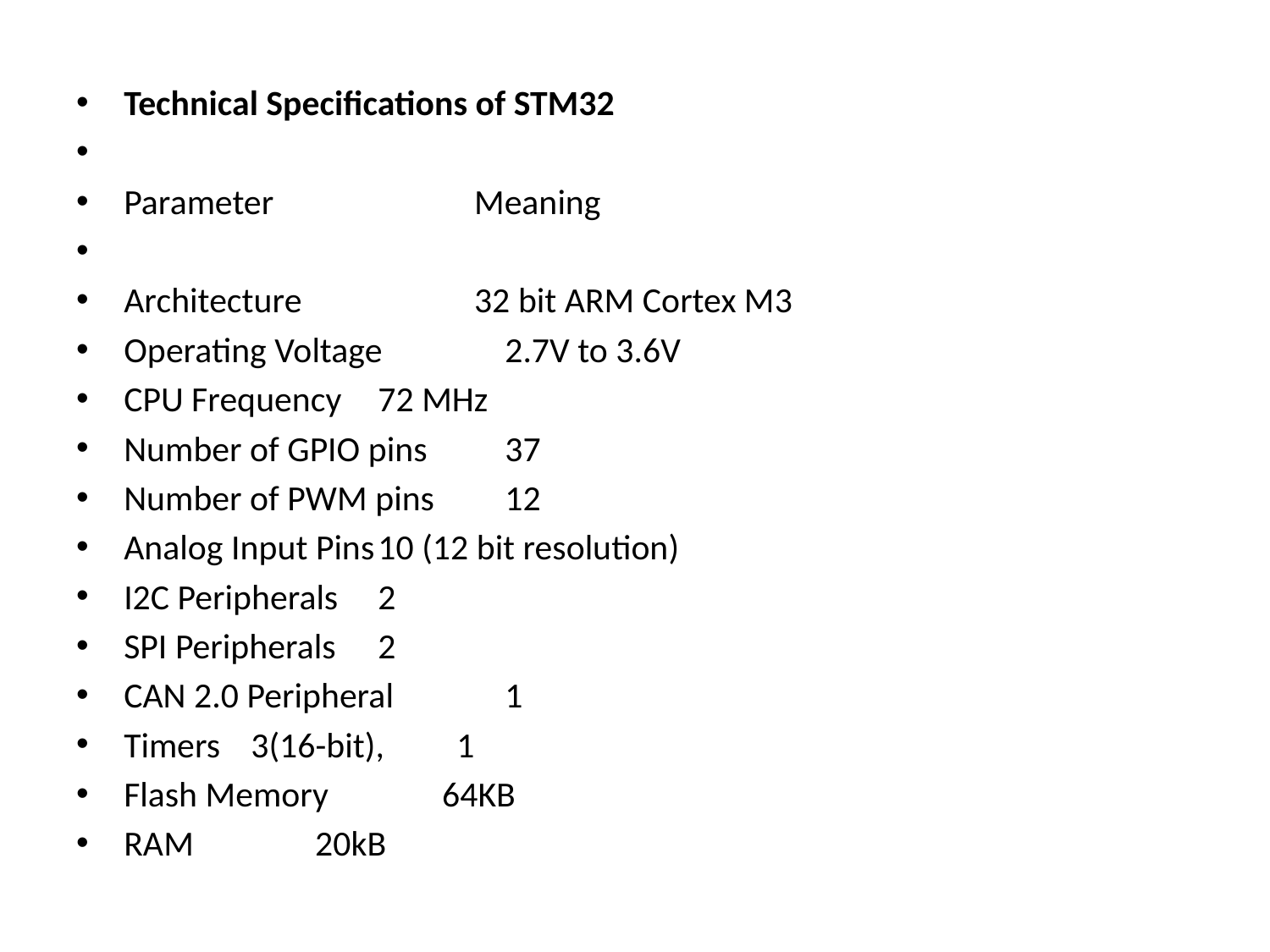

Technical Specifications of STM32

Parameter	            Meaning

Architecture	            32 bit ARM Cortex M3
Operating Voltage	2.7V to 3.6V
CPU Frequency	72 MHz
Number of GPIO pins	37
Number of PWM pins	12
Analog Input Pins	10 (12 bit resolution)
I2C Peripherals	2
SPI Peripherals	2
CAN 2.0 Peripheral	1
Timers	3(16-bit),         1
Flash Memory	        64KB
RAM     	        20kB